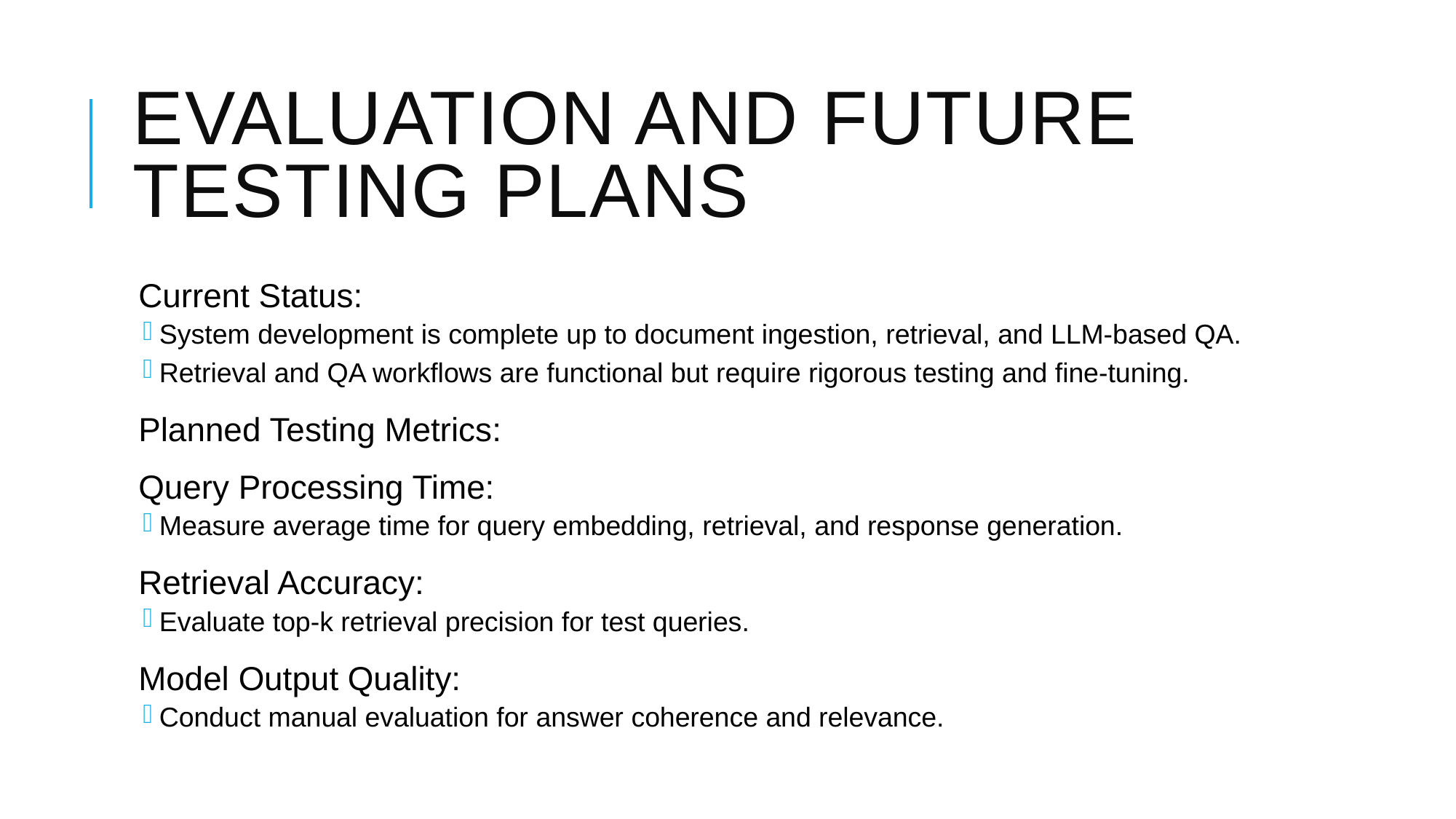

# Evaluation and Future Testing Plans
Current Status:
System development is complete up to document ingestion, retrieval, and LLM-based QA.
Retrieval and QA workflows are functional but require rigorous testing and fine-tuning.
Planned Testing Metrics:
Query Processing Time:
Measure average time for query embedding, retrieval, and response generation.
Retrieval Accuracy:
Evaluate top-k retrieval precision for test queries.
Model Output Quality:
Conduct manual evaluation for answer coherence and relevance.